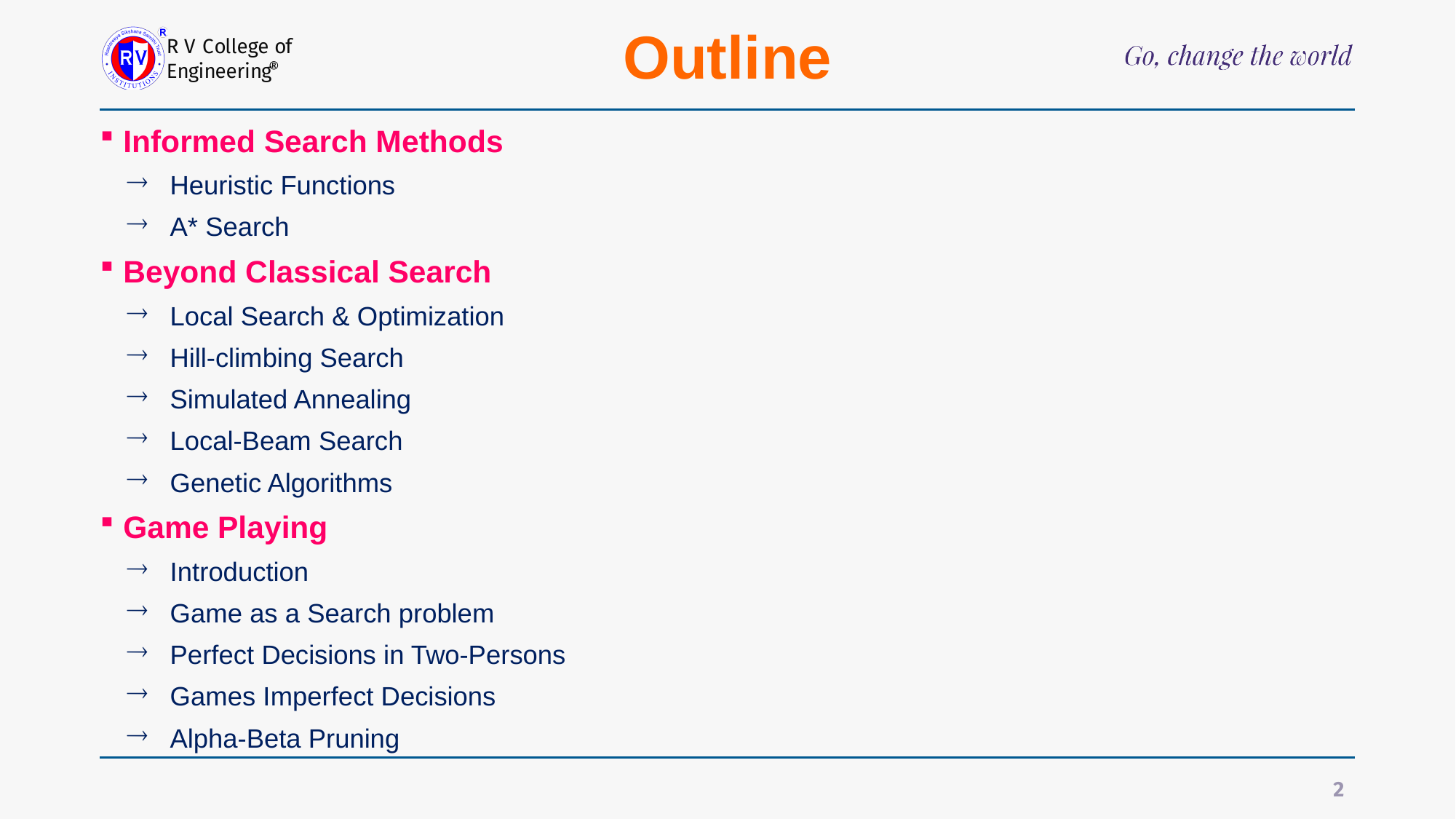

# Outline
Informed Search Methods
Heuristic Functions
A* Search
Beyond Classical Search
Local Search & Optimization
Hill-climbing Search
Simulated Annealing
Local-Beam Search
Genetic Algorithms
Game Playing
Introduction
Game as a Search problem
Perfect Decisions in Two-Persons
Games Imperfect Decisions
Alpha-Beta Pruning
2